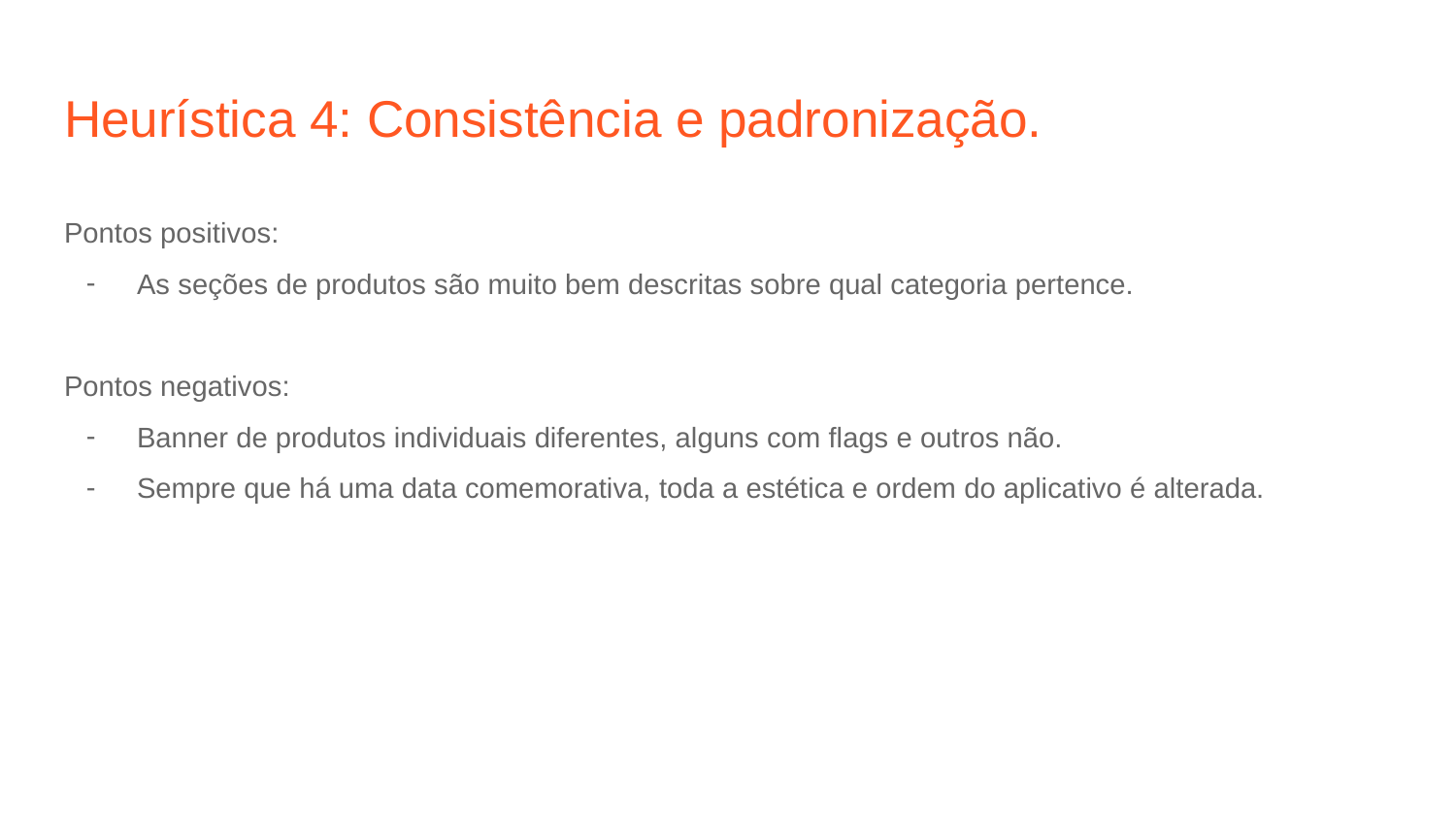

# Heurística 4: Consistência e padronização.
Pontos positivos:
As seções de produtos são muito bem descritas sobre qual categoria pertence.

Pontos negativos:
Banner de produtos individuais diferentes, alguns com flags e outros não.
Sempre que há uma data comemorativa, toda a estética e ordem do aplicativo é alterada.